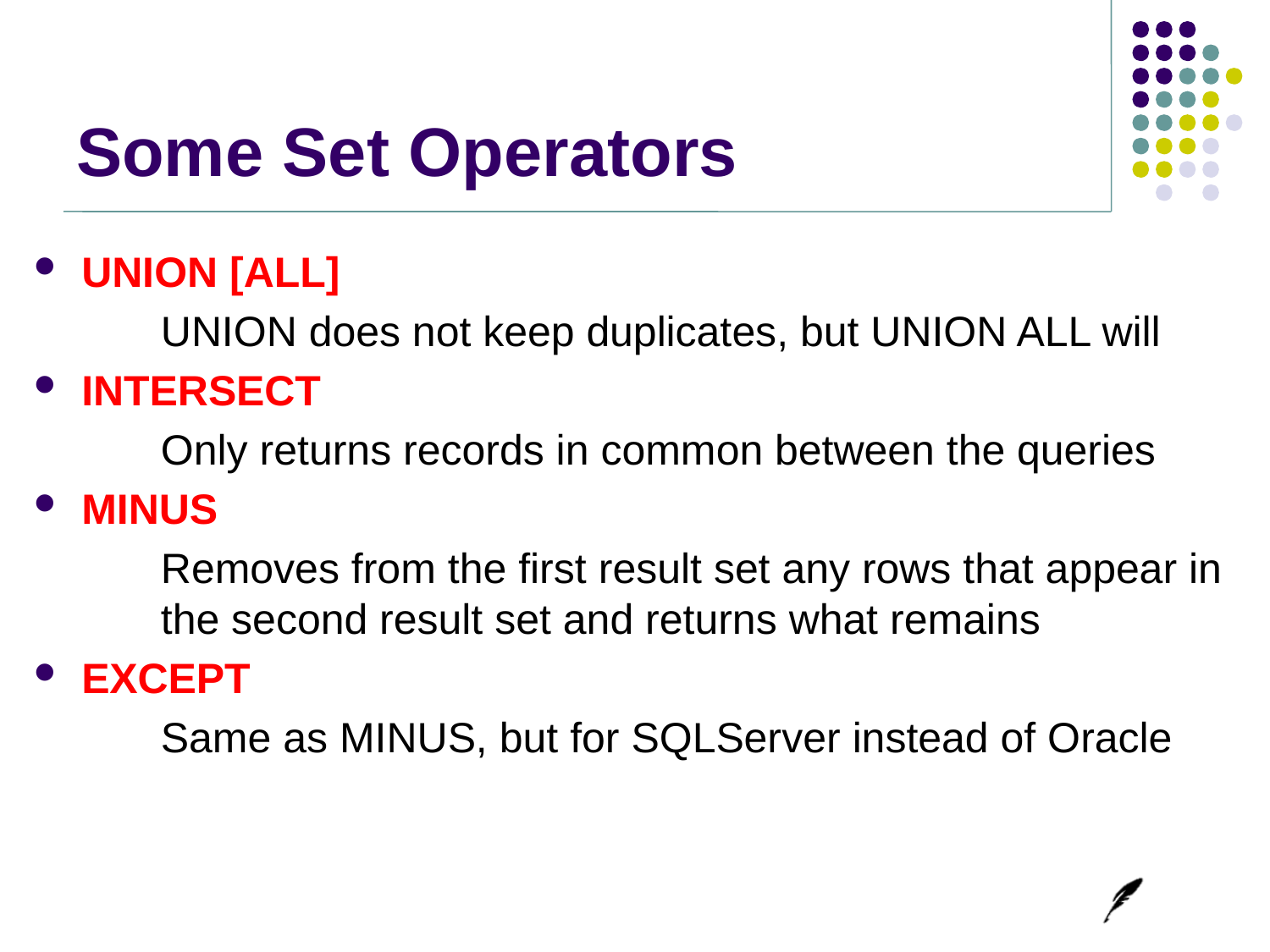

# Some Set Operators
UNION [ALL]
	UNION does not keep duplicates, but UNION ALL will
INTERSECT
	Only returns records in common between the queries
MINUS
	Removes from the first result set any rows that appear in 	the second result set and returns what remains
EXCEPT
	Same as MINUS, but for SQLServer instead of Oracle